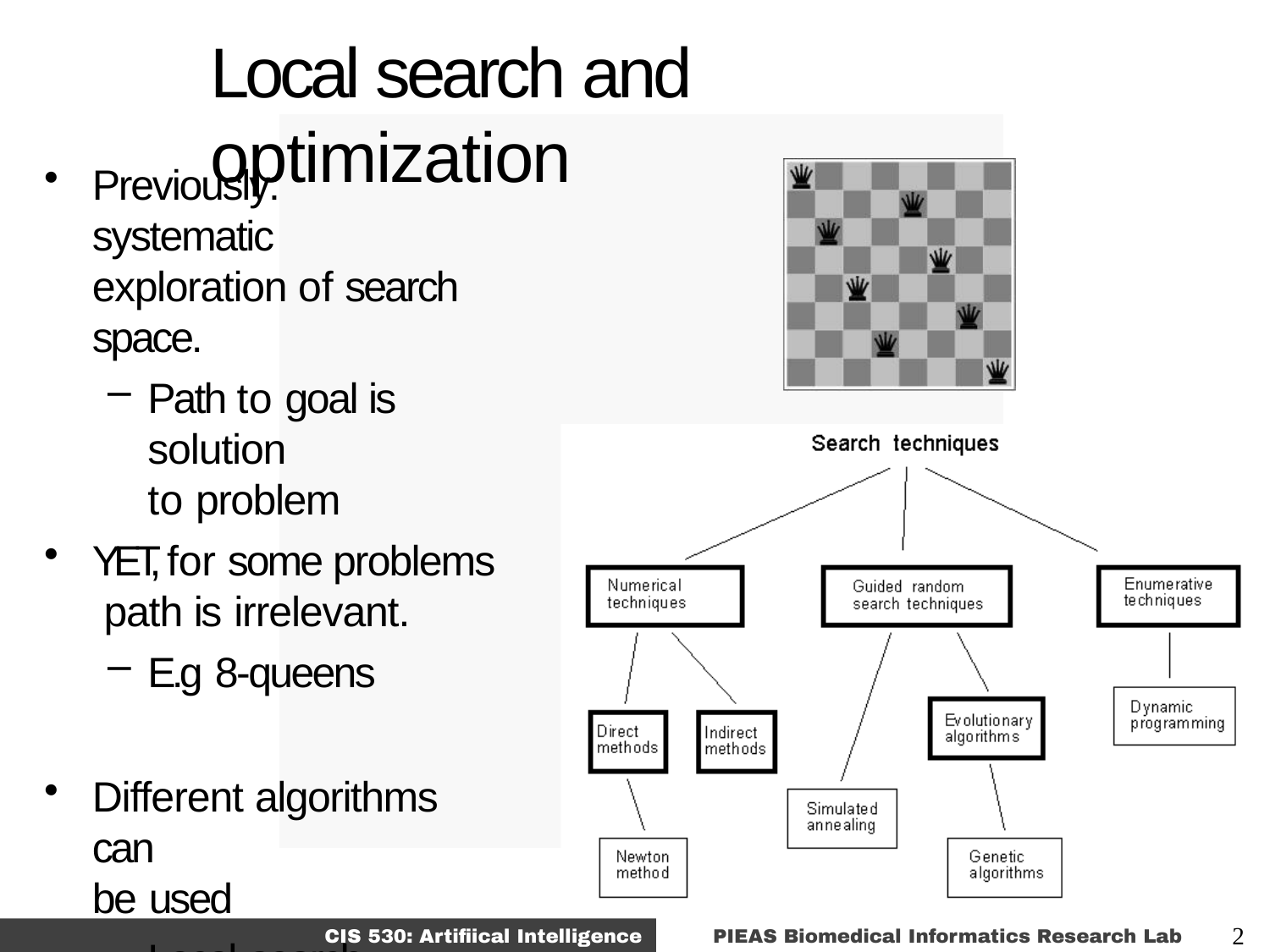

# Local search and optimization
Previously: systematic  exploration of search  space.
Path to goal is solution
to problem
YET, for some problems  path is irrelevant.
E.g 8-queens

Different algorithms can
be used
Local search

PIEAS Biomedical Informatics Research Lab
CIS 530: Artifiical Intelligence
2